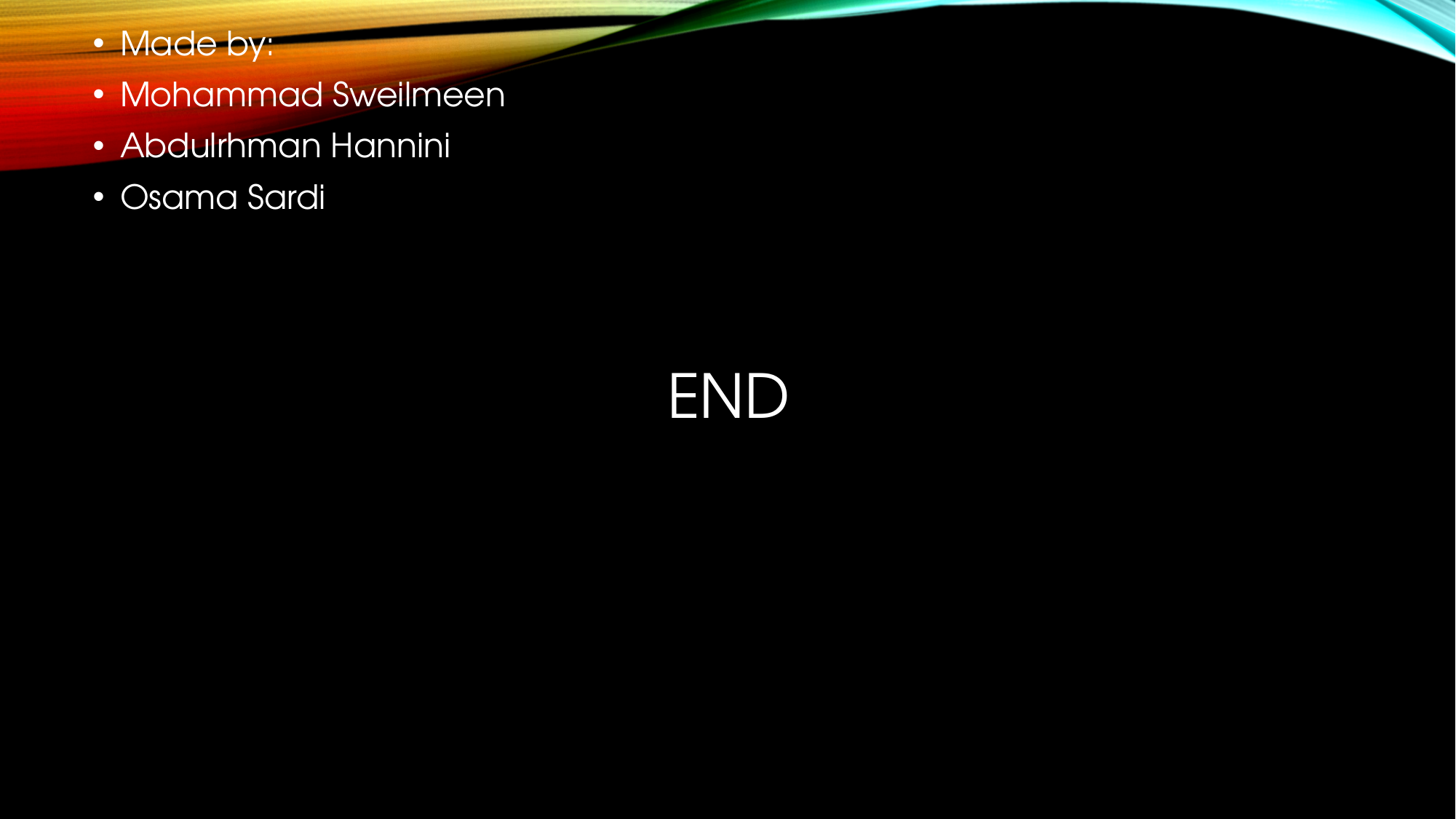

Made by:
Mohammad Sweilmeen
Abdulrhman Hannini
Osama Sardi
# end